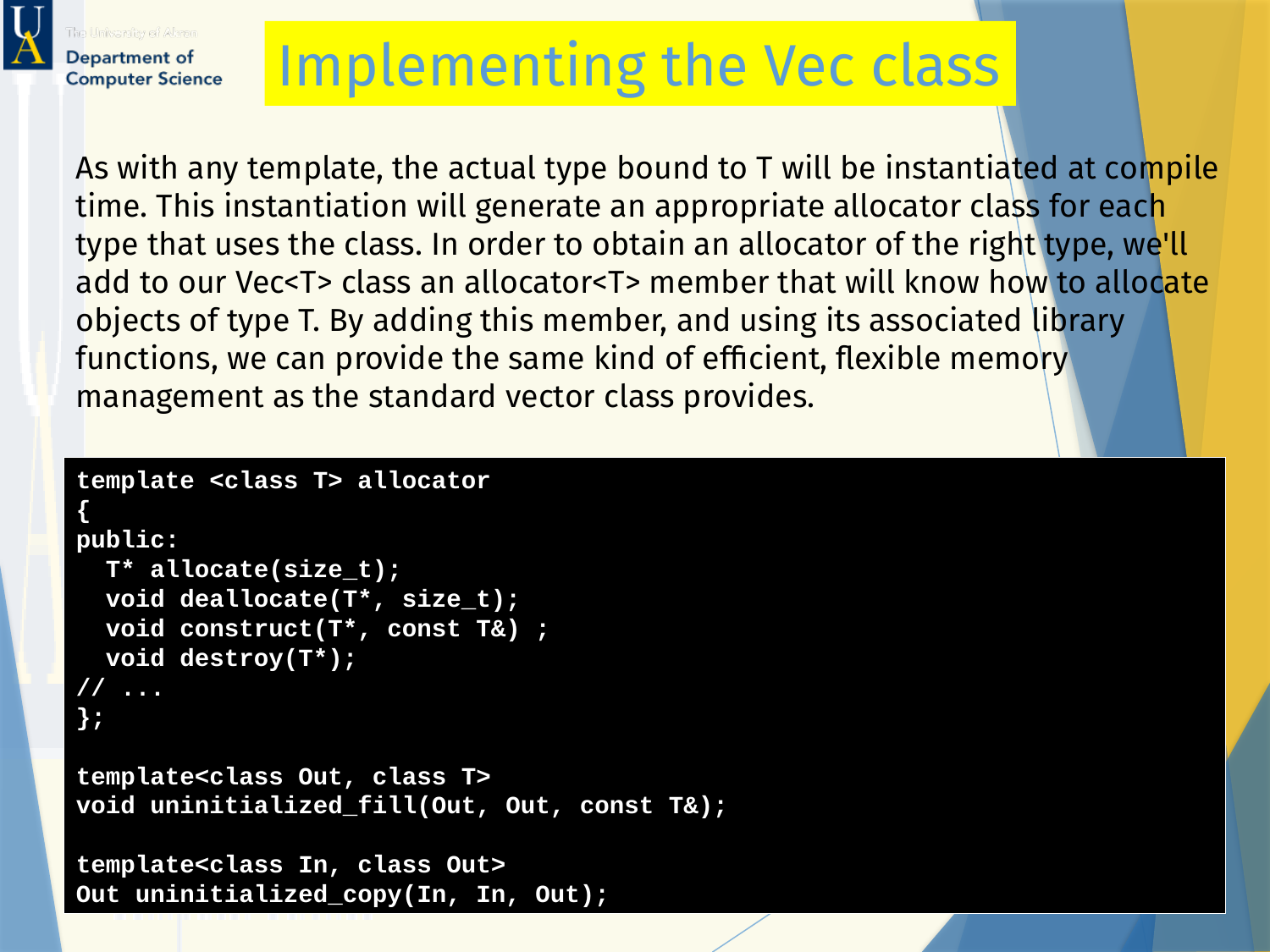

# Implementing the Vec class
As with any template, the actual type bound to T will be instantiated at compile time. This instantiation will generate an appropriate allocator class for each type that uses the class. In order to obtain an allocator of the right type, we'll add to our Vec<T> class an allocator<T> member that will know how to allocate objects of type T. By adding this member, and using its associated library functions, we can provide the same kind of efficient, flexible memory management as the standard vector class provides.
template <class T> allocator
{
public:
  T* allocate(size_t);
  void deallocate(T*, size_t);
  void construct(T*, const T&) ;
  void destroy(T*);
// ...
};

template<class Out, class T>
void uninitialized_fill(Out, Out, const T&);

template<class In, class Out>
Out uninitialized_copy(In, In, Out);